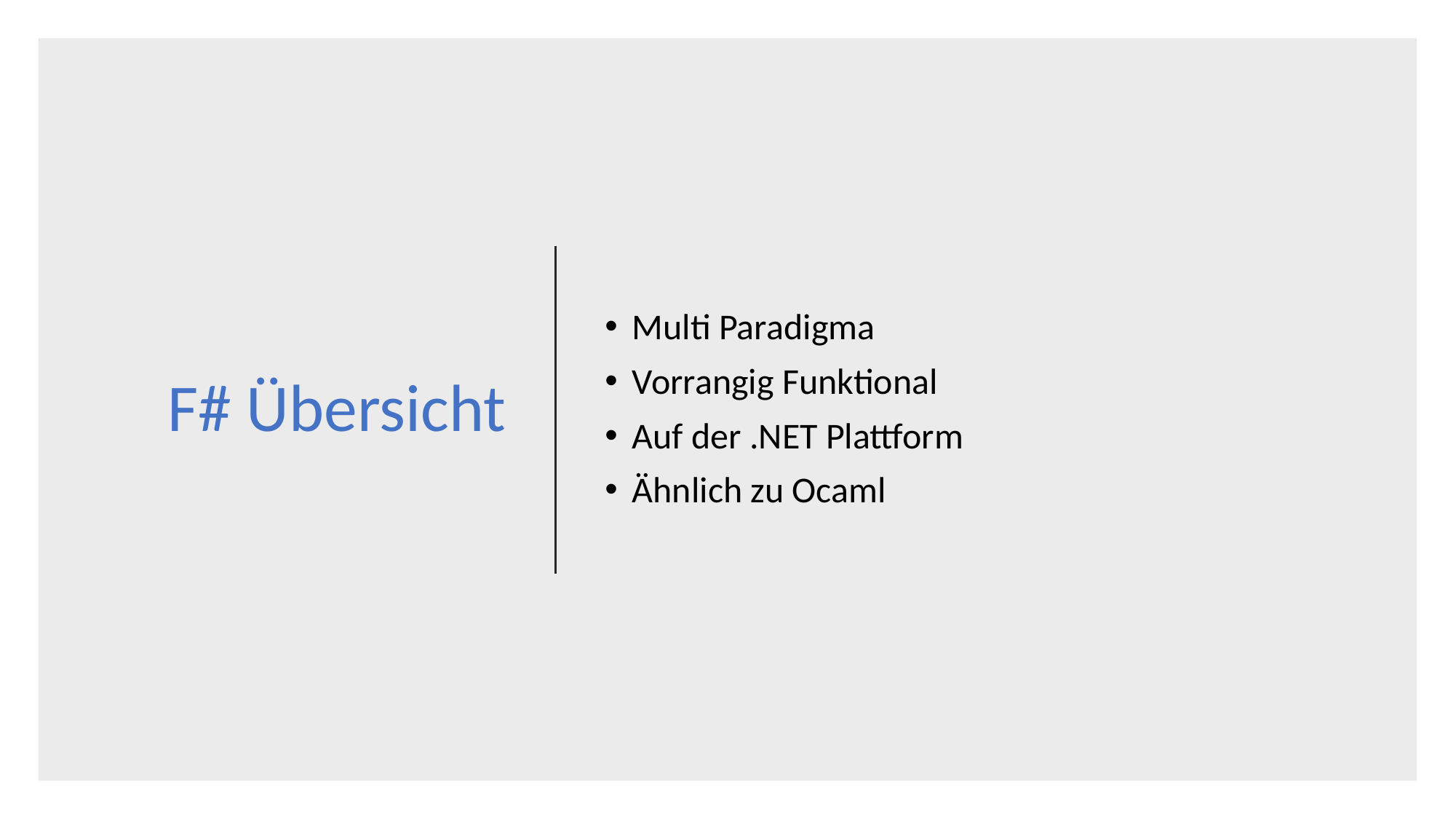

# F# Übersicht
Multi Paradigma
Vorrangig Funktional
Auf der .NET Plattform
Ähnlich zu Ocaml